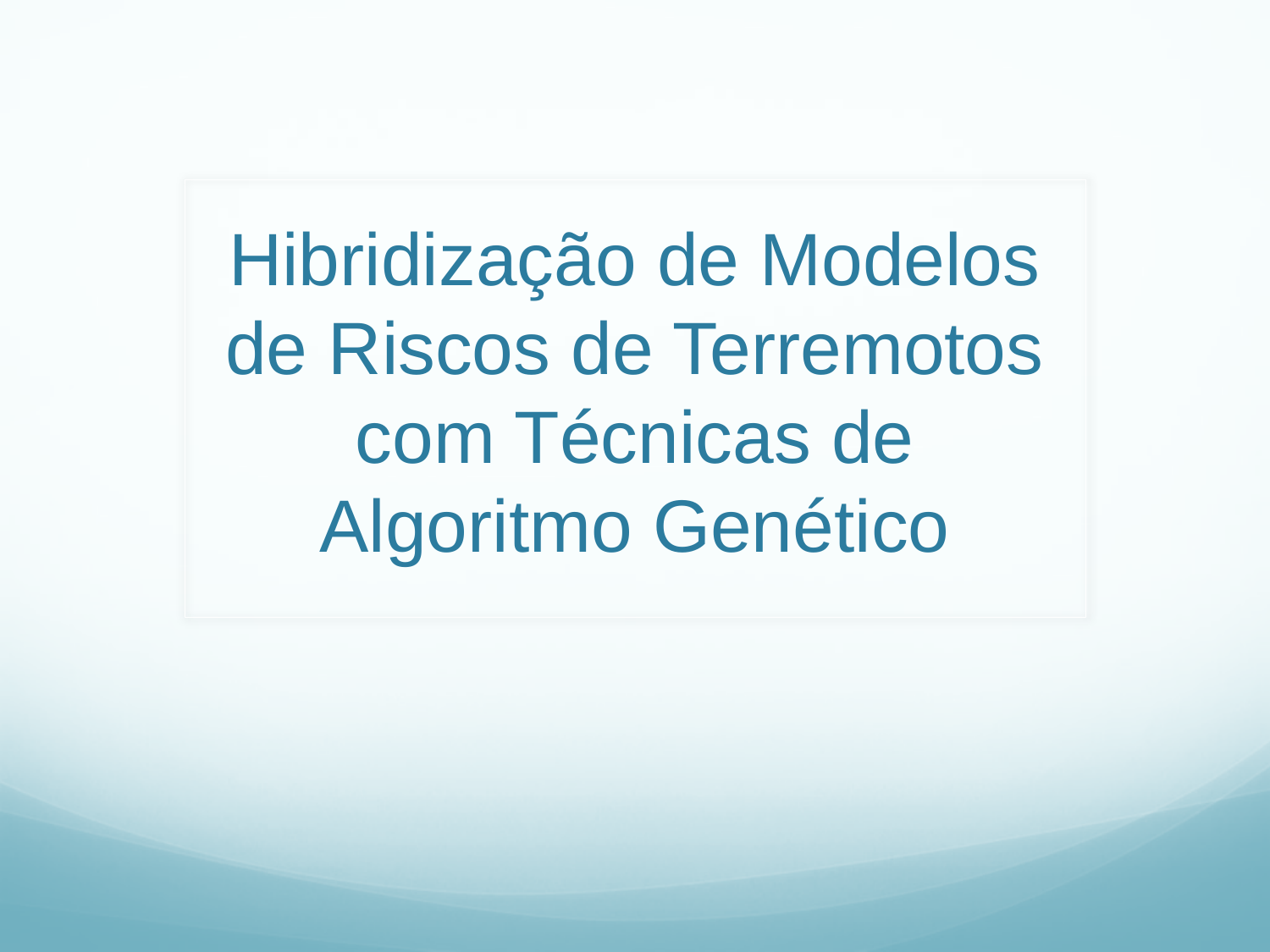

# Hibridização de Modelos de Riscos de Terremotos com Técnicas de Algoritmo Genético